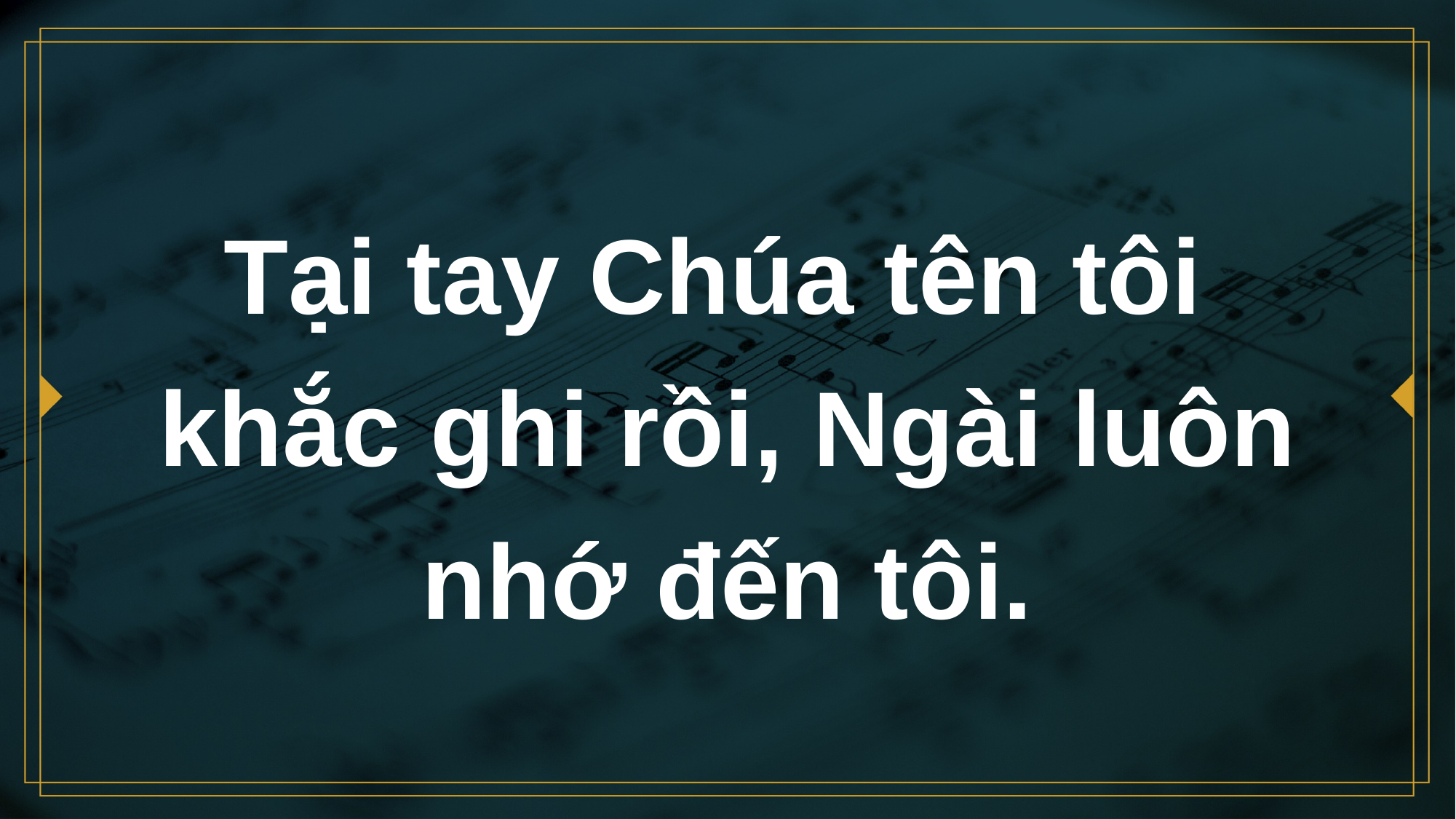

# Tại tay Chúa tên tôi khắc ghi rồi, Ngài luôn nhớ đến tôi.